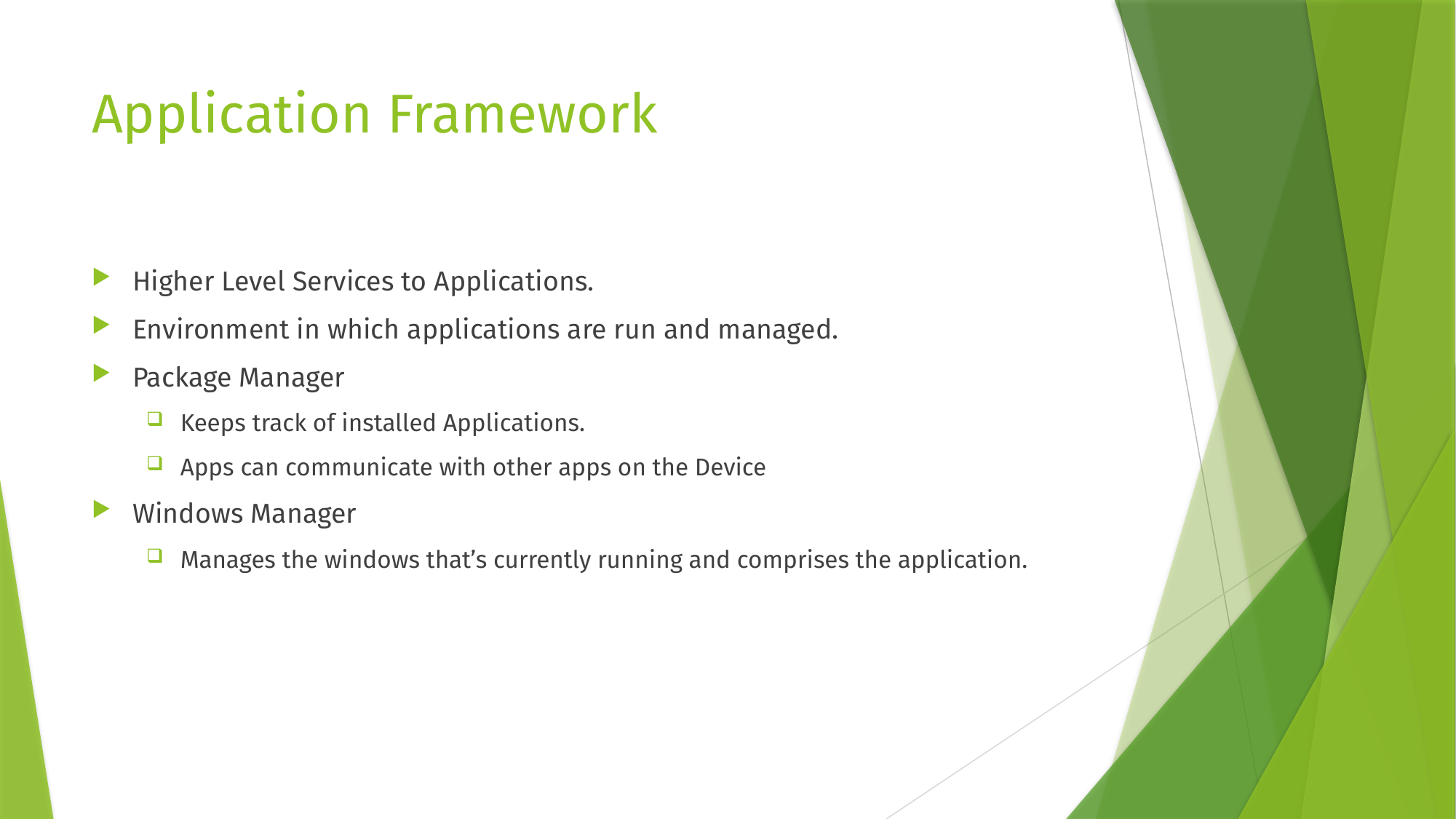

# Application Framework
Higher Level Services to Applications.
Environment in which applications are run and managed.
Package Manager
Keeps track of installed Applications.
Apps can communicate with other apps on the Device
Windows Manager
Manages the windows that’s currently running and comprises the application.